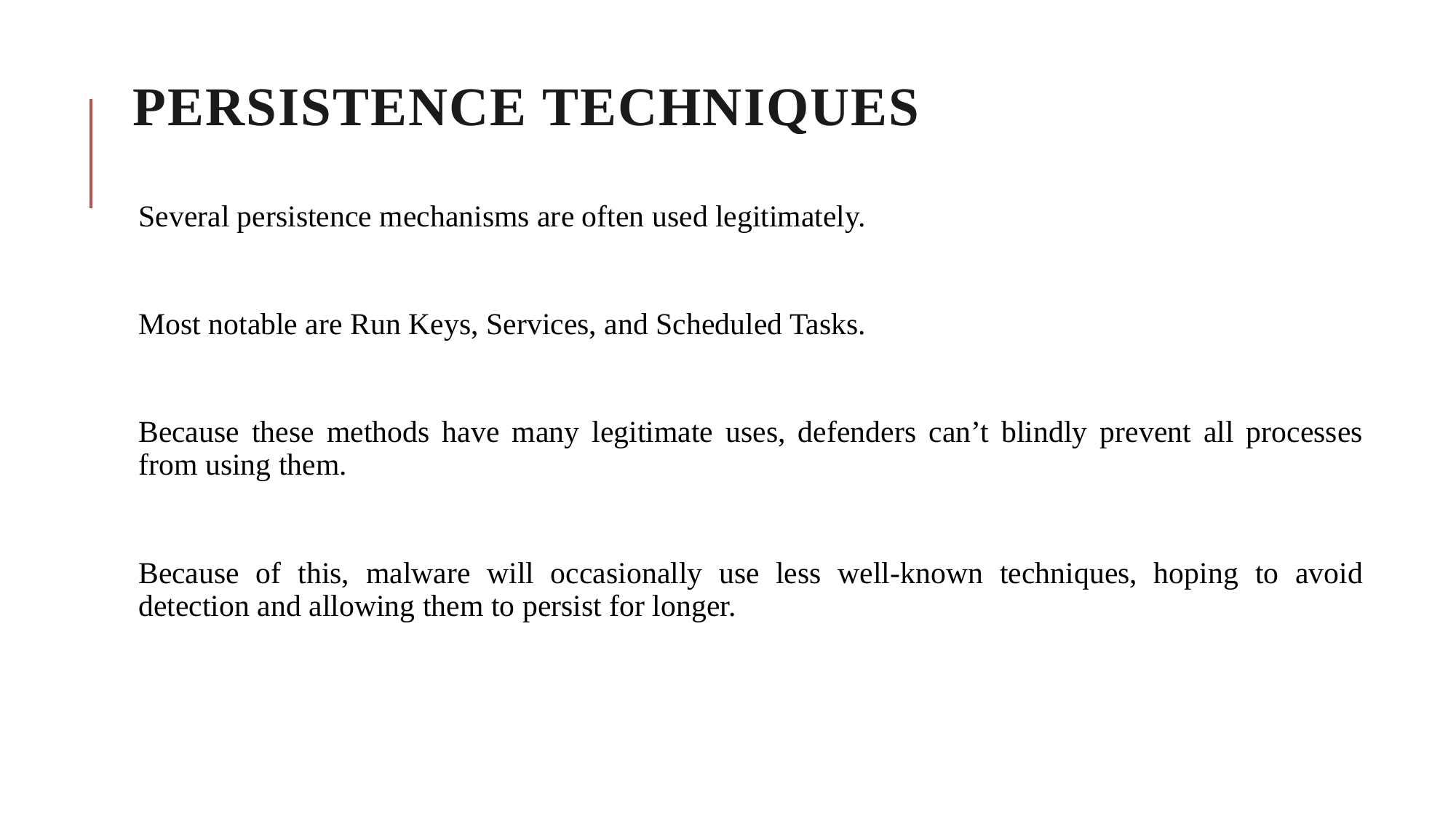

# Persistence Techniques
Several persistence mechanisms are often used legitimately.

Most notable are Run Keys, Services, and Scheduled Tasks.

Because these methods have many legitimate uses, defenders can’t blindly prevent all processes from using them.

Because of this, malware will occasionally use less well-known techniques, hoping to avoid detection and allowing them to persist for longer.